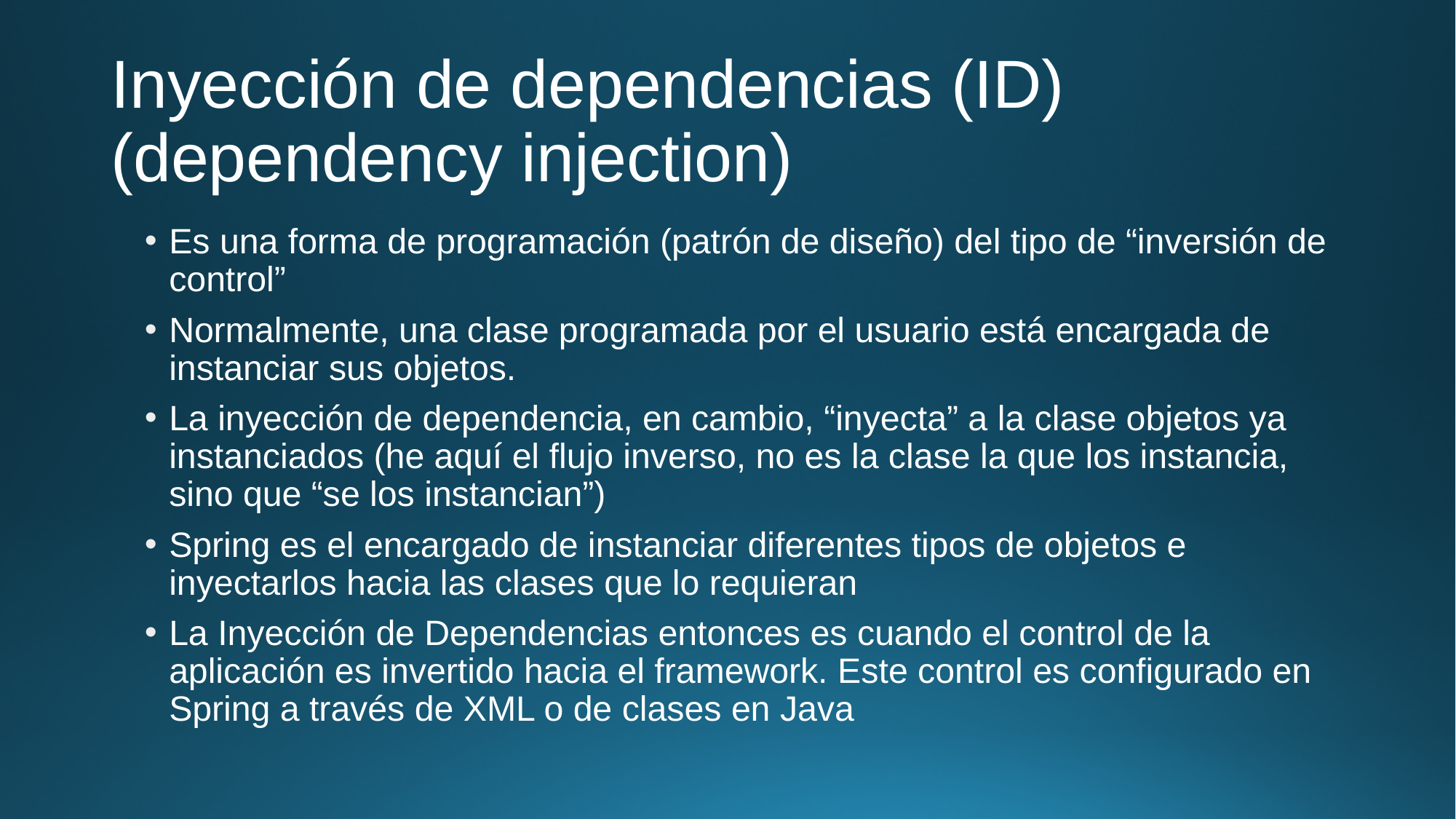

# Inyección de dependencias (ID) (dependency injection)
Es una forma de programación (patrón de diseño) del tipo de “inversión de control”
Normalmente, una clase programada por el usuario está encargada de instanciar sus objetos.
La inyección de dependencia, en cambio, “inyecta” a la clase objetos ya instanciados (he aquí el flujo inverso, no es la clase la que los instancia, sino que “se los instancian”)
Spring es el encargado de instanciar diferentes tipos de objetos e inyectarlos hacia las clases que lo requieran
La Inyección de Dependencias entonces es cuando el control de la aplicación es invertido hacia el framework. Este control es configurado en Spring a través de XML o de clases en Java